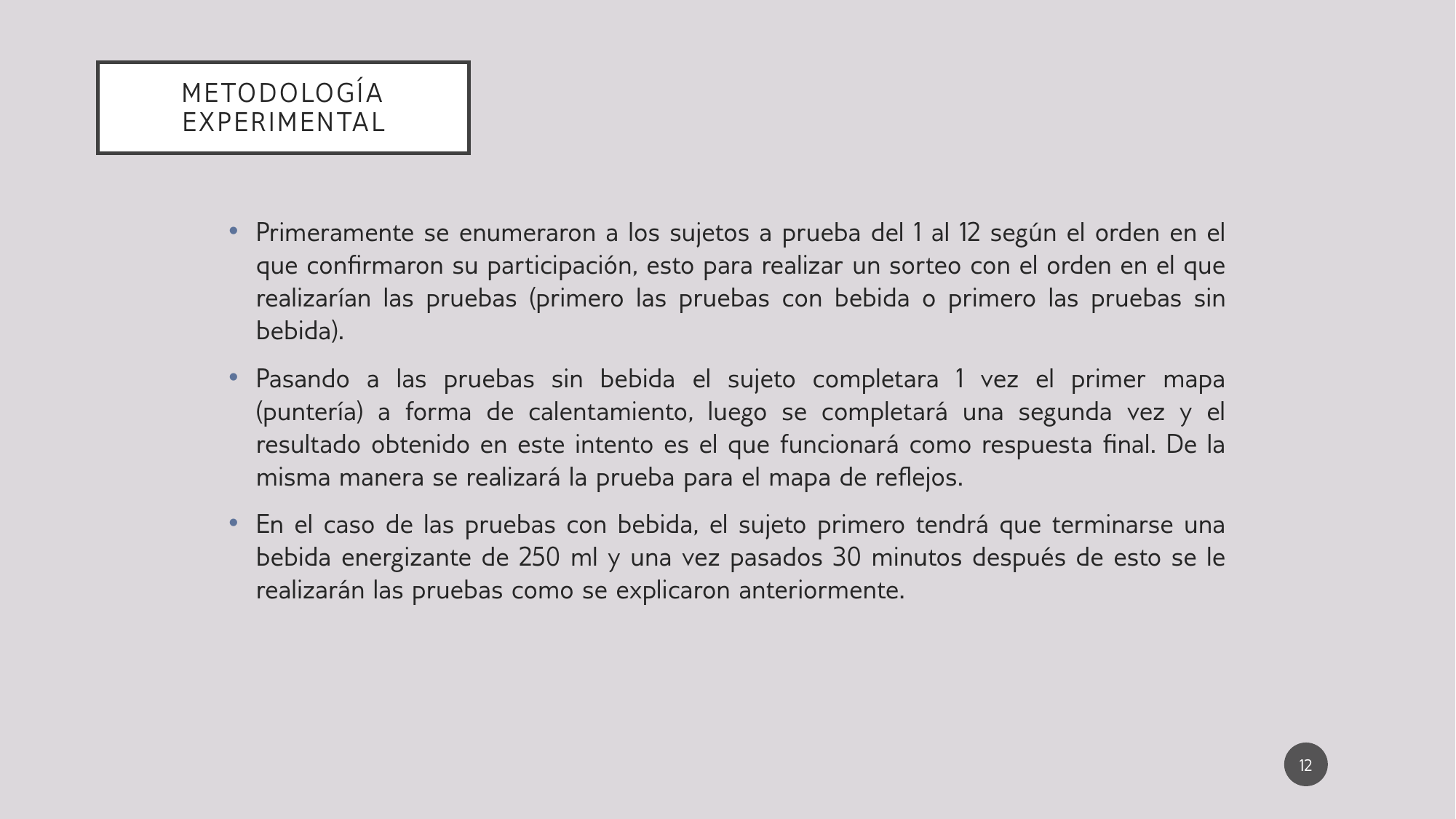

Metodología experimental
Primeramente se enumeraron a los sujetos a prueba del 1 al 12 según el orden en el que confirmaron su participación, esto para realizar un sorteo con el orden en el que realizarían las pruebas (primero las pruebas con bebida o primero las pruebas sin bebida).
Pasando a las pruebas sin bebida el sujeto completara 1 vez el primer mapa (puntería) a forma de calentamiento, luego se completará una segunda vez y el resultado obtenido en este intento es el que funcionará como respuesta final. De la misma manera se realizará la prueba para el mapa de reflejos.
En el caso de las pruebas con bebida, el sujeto primero tendrá que terminarse una bebida energizante de 250 ml y una vez pasados 30 minutos después de esto se le realizarán las pruebas como se explicaron anteriormente.
12